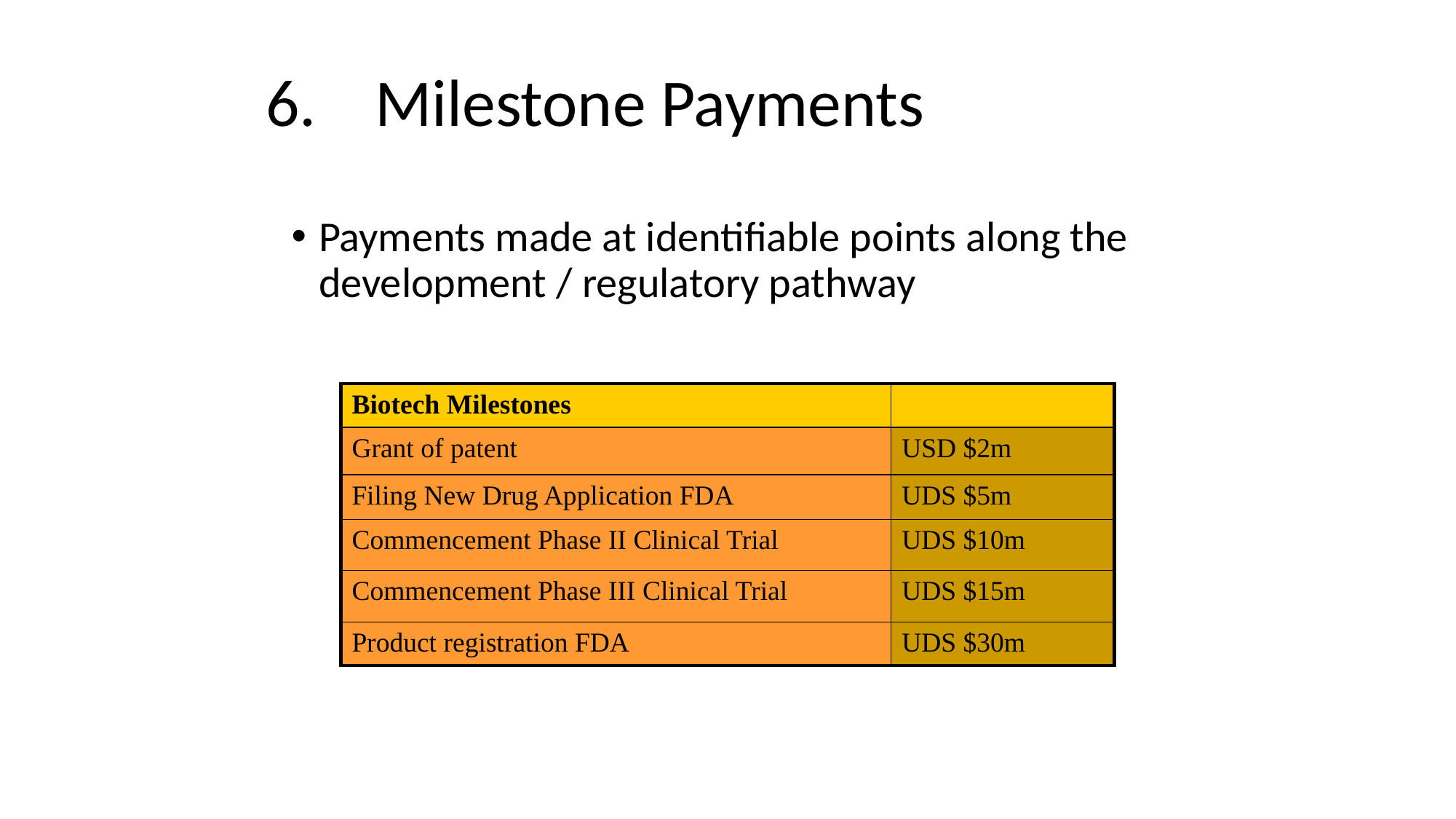

# 6.	Milestone Payments
Payments made at identifiable points along the development / regulatory pathway
| Biotech Milestones |  |
| --- | --- |
| Grant of patent | USD $2m |
| Filing New Drug Application FDA | UDS $5m |
| Commencement Phase II Clinical Trial | UDS $10m |
| Commencement Phase III Clinical Trial | UDS $15m |
| Product registration FDA | UDS $30m |